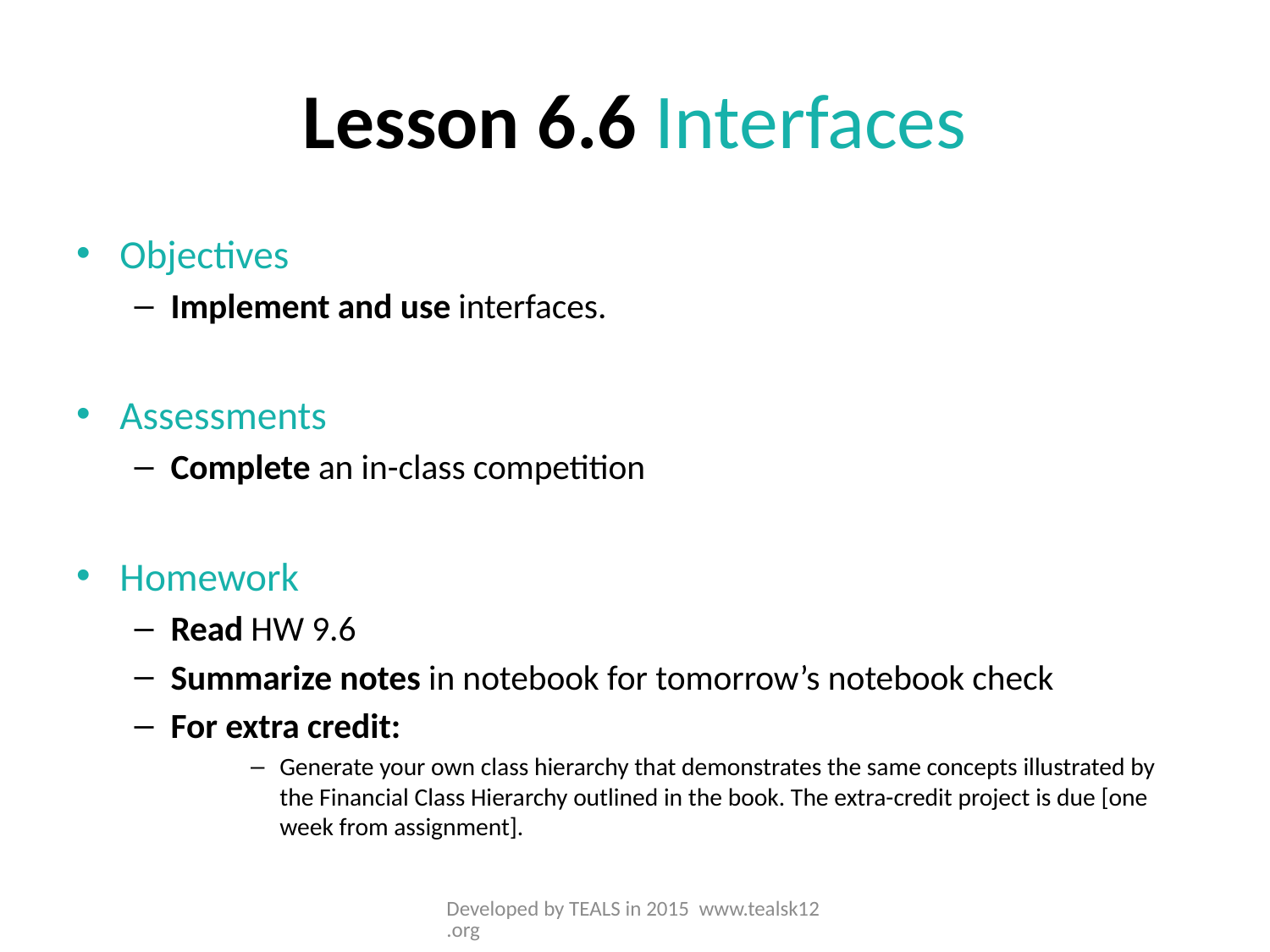

# Lesson 6.6 Interfaces
Objectives
Implement and use interfaces.

Assessments
Complete an in-class competition

Homework
Read HW 9.6
Summarize notes in notebook for tomorrow’s notebook check
For extra credit:
Generate your own class hierarchy that demonstrates the same concepts illustrated by the Financial Class Hierarchy outlined in the book. The extra-credit project is due [one week from assignment].

Developed by TEALS in 2015  www.tealsk12.org